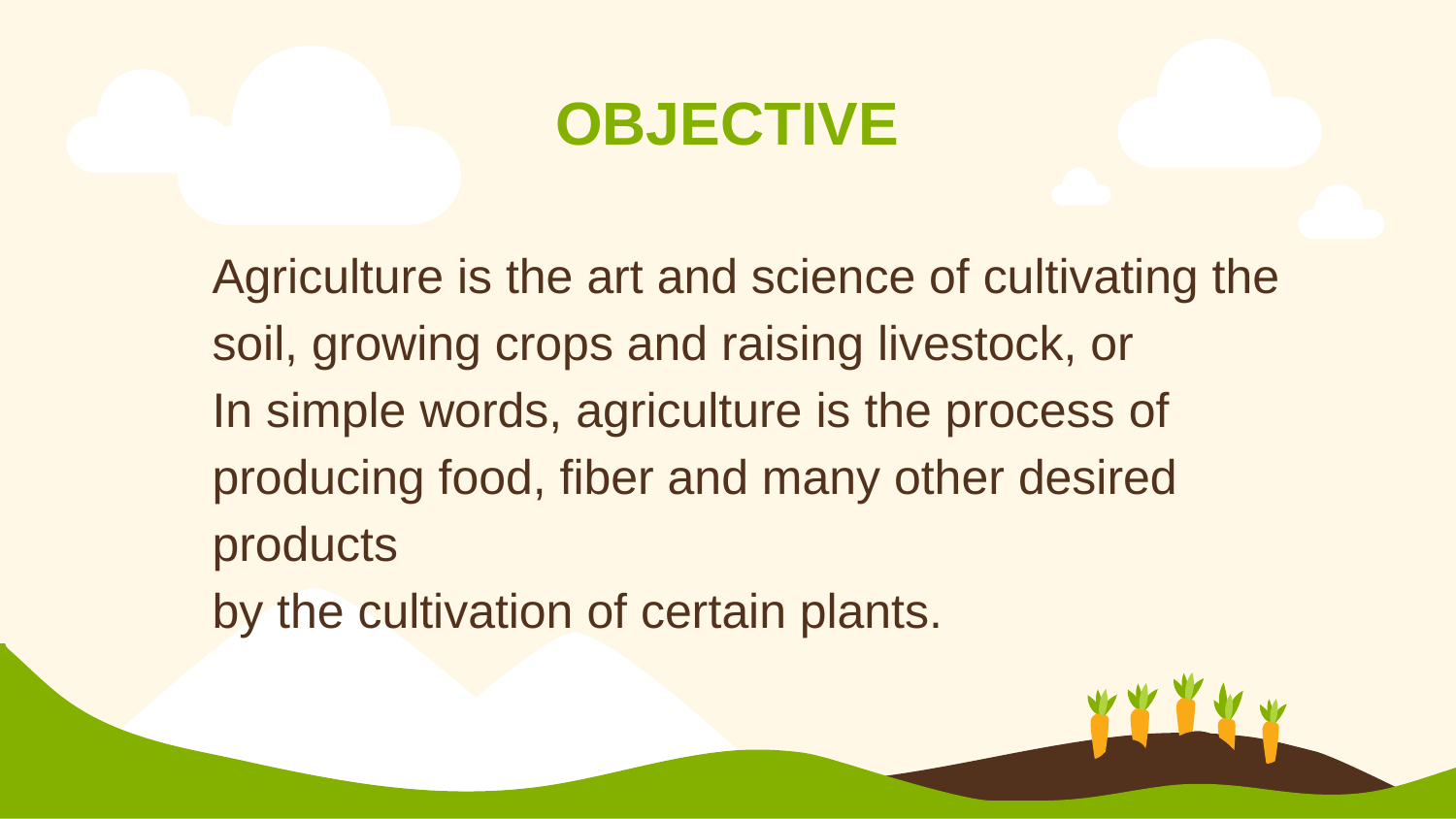

# OBJECTIVE
Agriculture is the art and science of cultivating the soil, growing crops and raising livestock, or
In simple words, agriculture is the process of producing food, fiber and many other desired products
by the cultivation of certain plants.